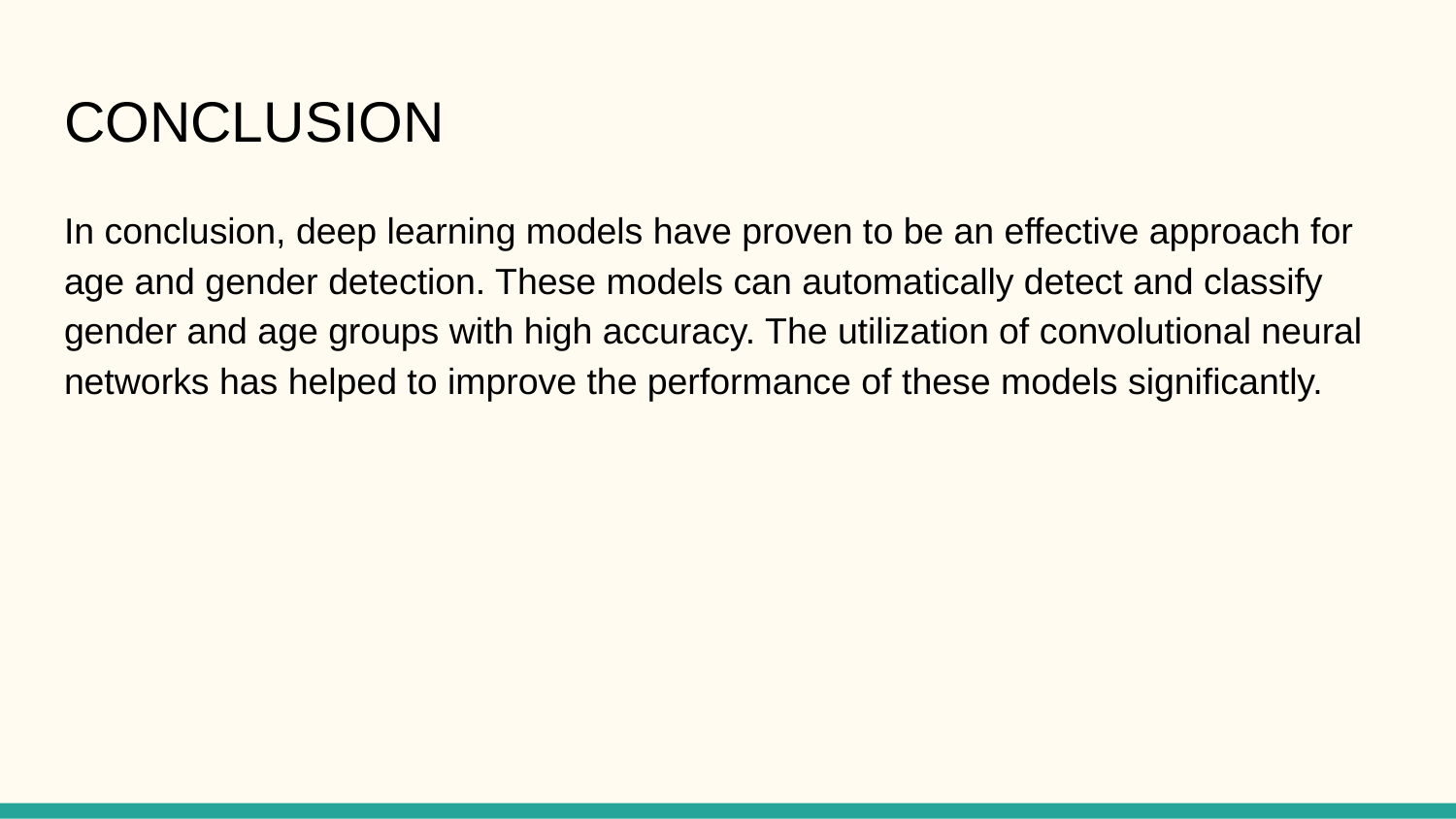

# CONCLUSION
In conclusion, deep learning models have proven to be an effective approach for age and gender detection. These models can automatically detect and classify gender and age groups with high accuracy. The utilization of convolutional neural networks has helped to improve the performance of these models significantly.